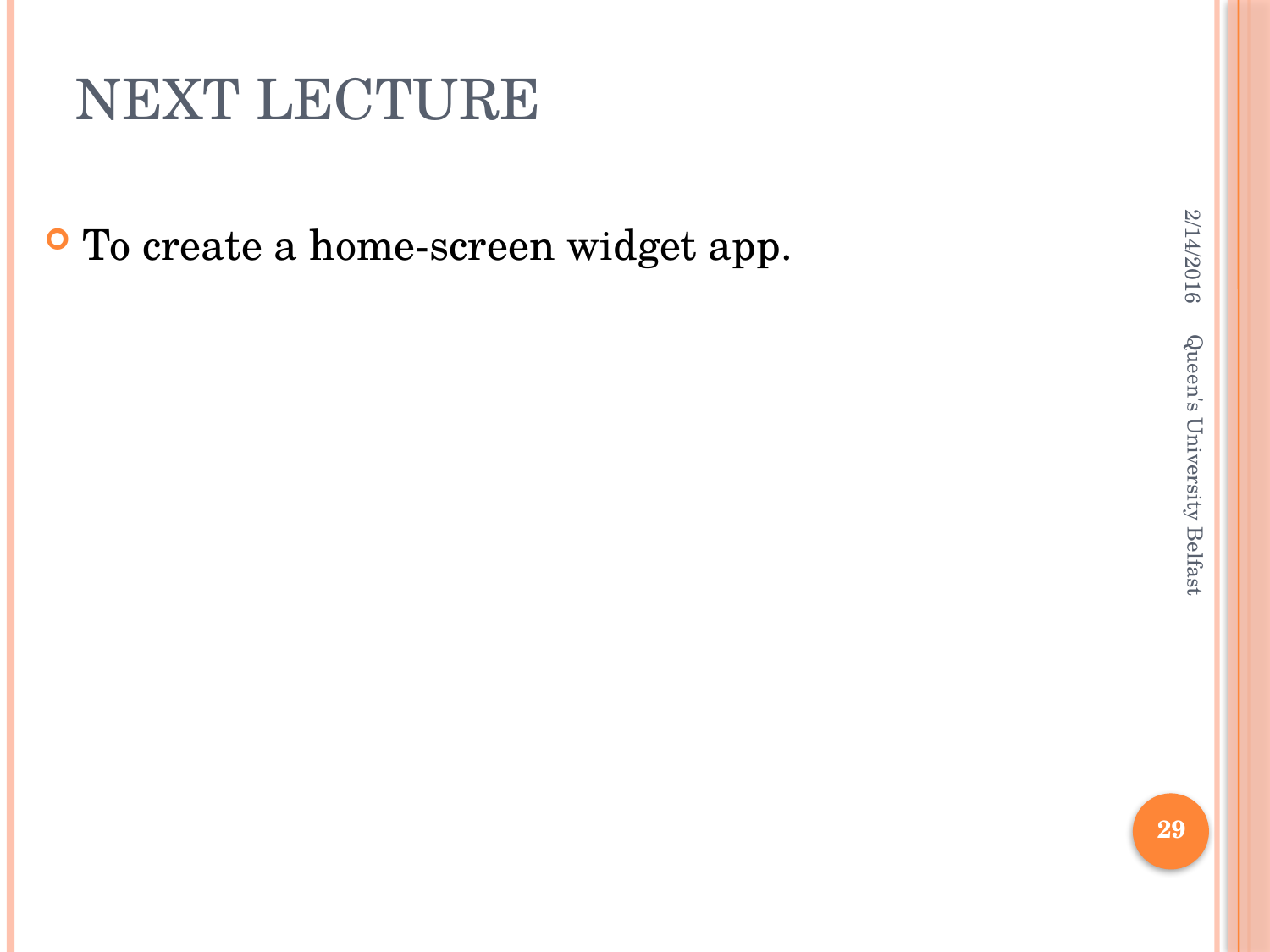

# next lecture
2/14/2016
To create a home-screen widget app.

Queen's University Belfast
29